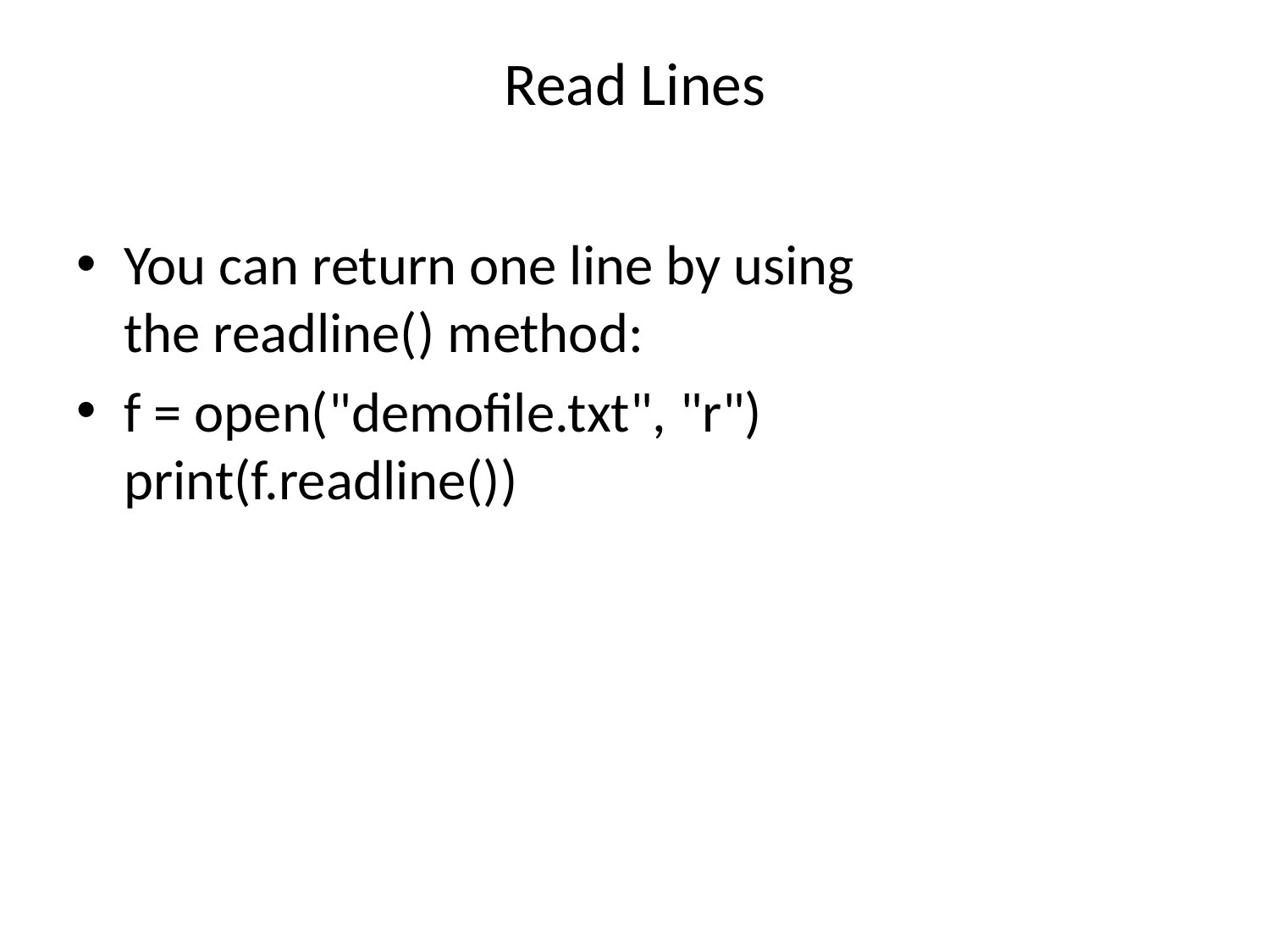

# Read Lines
You can return one line by using the readline() method:
f = open("demofile.txt", "r")
print(f.readline())